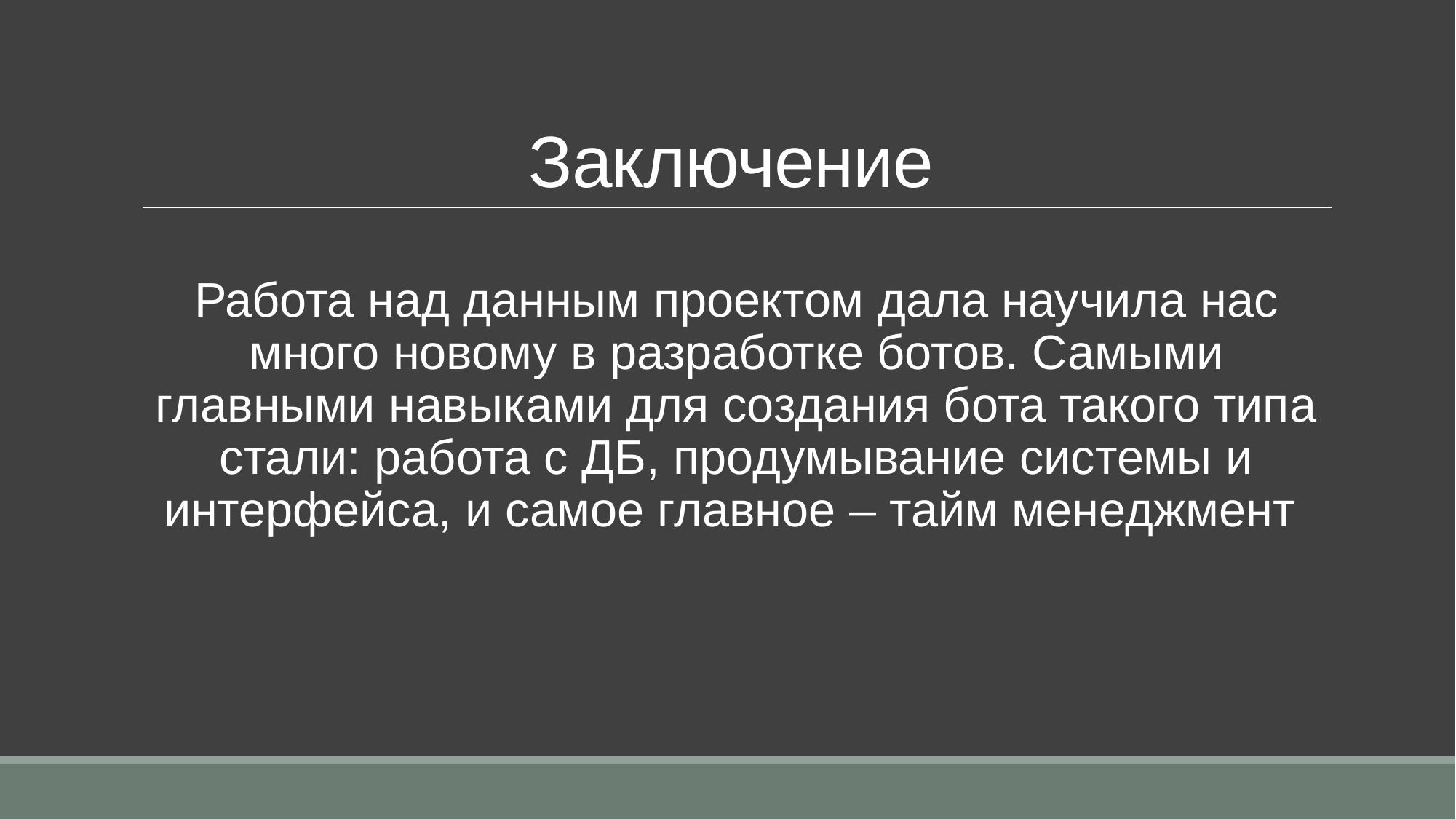

# Заключение
Работа над данным проектом дала научила нас много новому в разработке ботов. Самыми главными навыками для создания бота такого типа стали: работа с ДБ, продумывание системы и интерфейса, и самое главное – тайм менеджмент